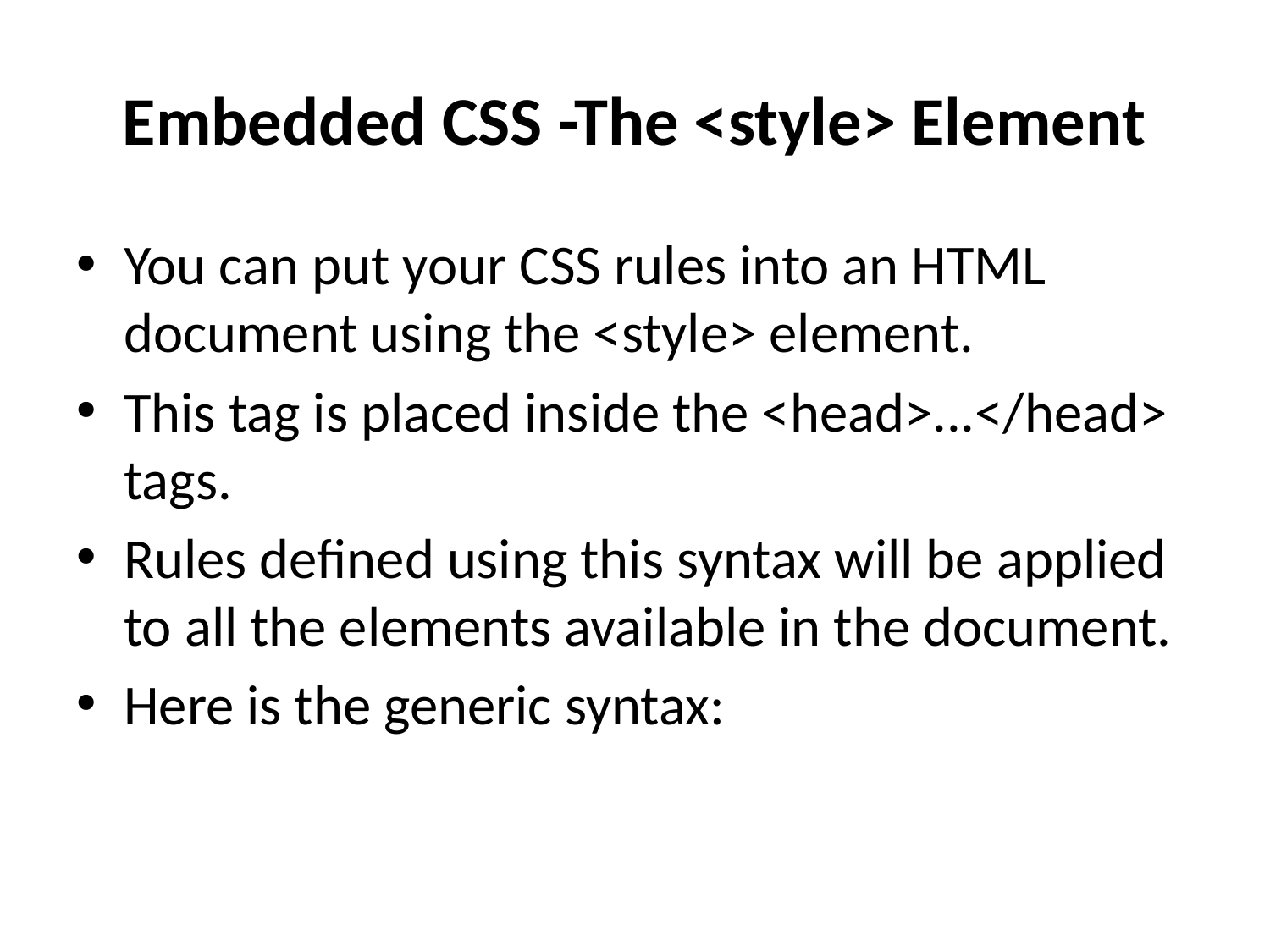

# Embedded CSS -The <style> Element
You can put your CSS rules into an HTML document using the <style> element.
This tag is placed inside the <head>...</head> tags.
Rules defined using this syntax will be applied to all the elements available in the document.
Here is the generic syntax: